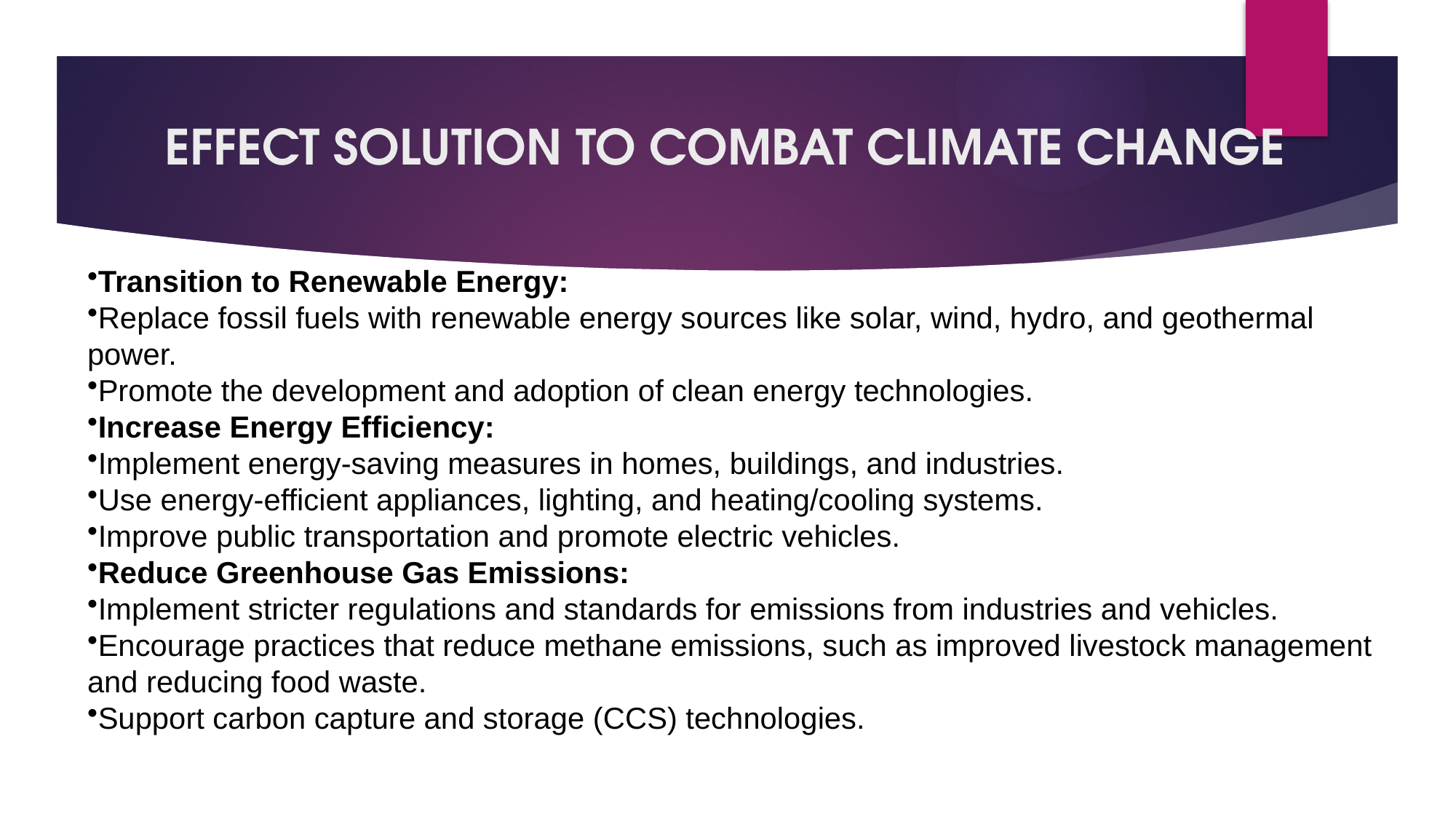

# EFFECT SOLUTION TO COMBAT CLIMATE CHANGE
Transition to Renewable Energy:
Replace fossil fuels with renewable energy sources like solar, wind, hydro, and geothermal power.
Promote the development and adoption of clean energy technologies.
Increase Energy Efficiency:
Implement energy-saving measures in homes, buildings, and industries.
Use energy-efficient appliances, lighting, and heating/cooling systems.
Improve public transportation and promote electric vehicles.
Reduce Greenhouse Gas Emissions:
Implement stricter regulations and standards for emissions from industries and vehicles.
Encourage practices that reduce methane emissions, such as improved livestock management and reducing food waste.
Support carbon capture and storage (CCS) technologies.